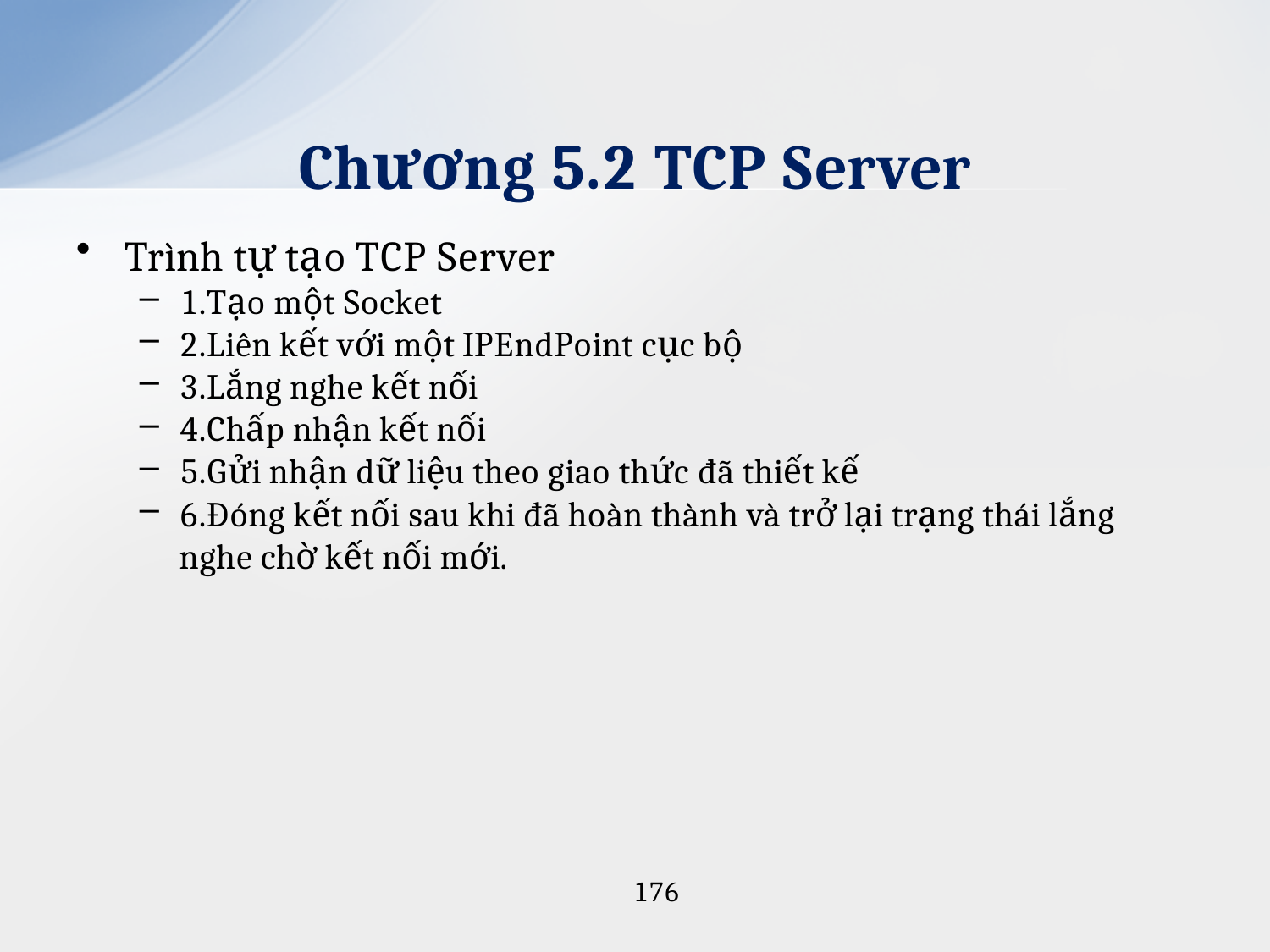

# Chương 5.2 TCP Server
Trình tự tạo TCP Server
1.Tạo một Socket
2.Liên kết với một IPEndPoint cục bộ
3.Lắng nghe kết nối
4.Chấp nhận kết nối
5.Gửi nhận dữ liệu theo giao thức đã thiết kế
6.Đóng kết nối sau khi đã hoàn thành và trở lại trạng thái lắng nghe chờ kết nối mới.

176